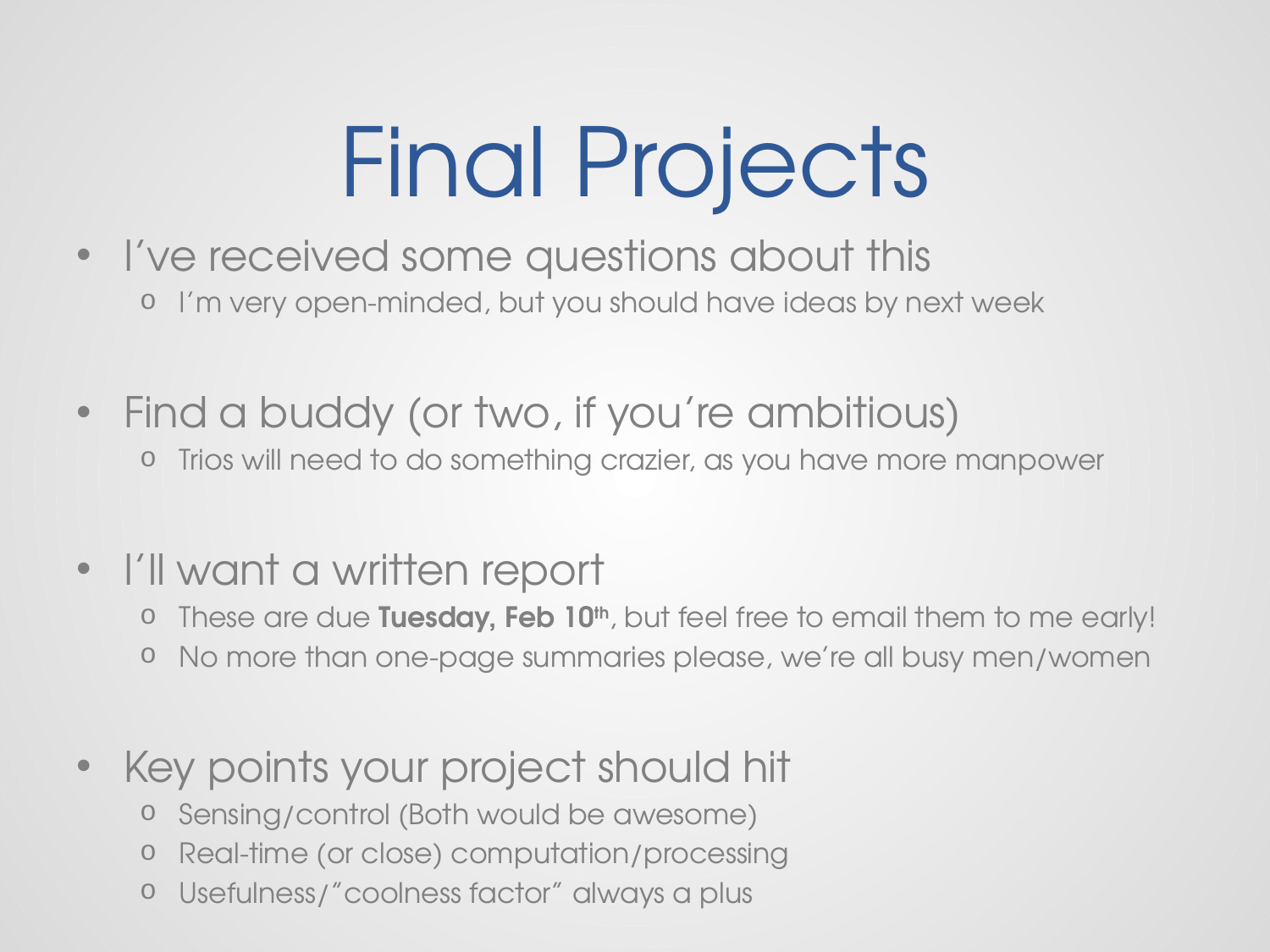

# Final Projects
I’ve received some questions about this
I’m very open-minded, but you should have ideas by next week

Find a buddy (or two, if you’re ambitious)
Trios will need to do something crazier, as you have more manpower

I’ll want a written report
These are due Tuesday, Feb 10th, but feel free to email them to me early!
No more than one-page summaries please, we’re all busy men/women

Key points your project should hit
Sensing/control (Both would be awesome)
Real-time (or close) computation/processing
Usefulness/”coolness factor” always a plus